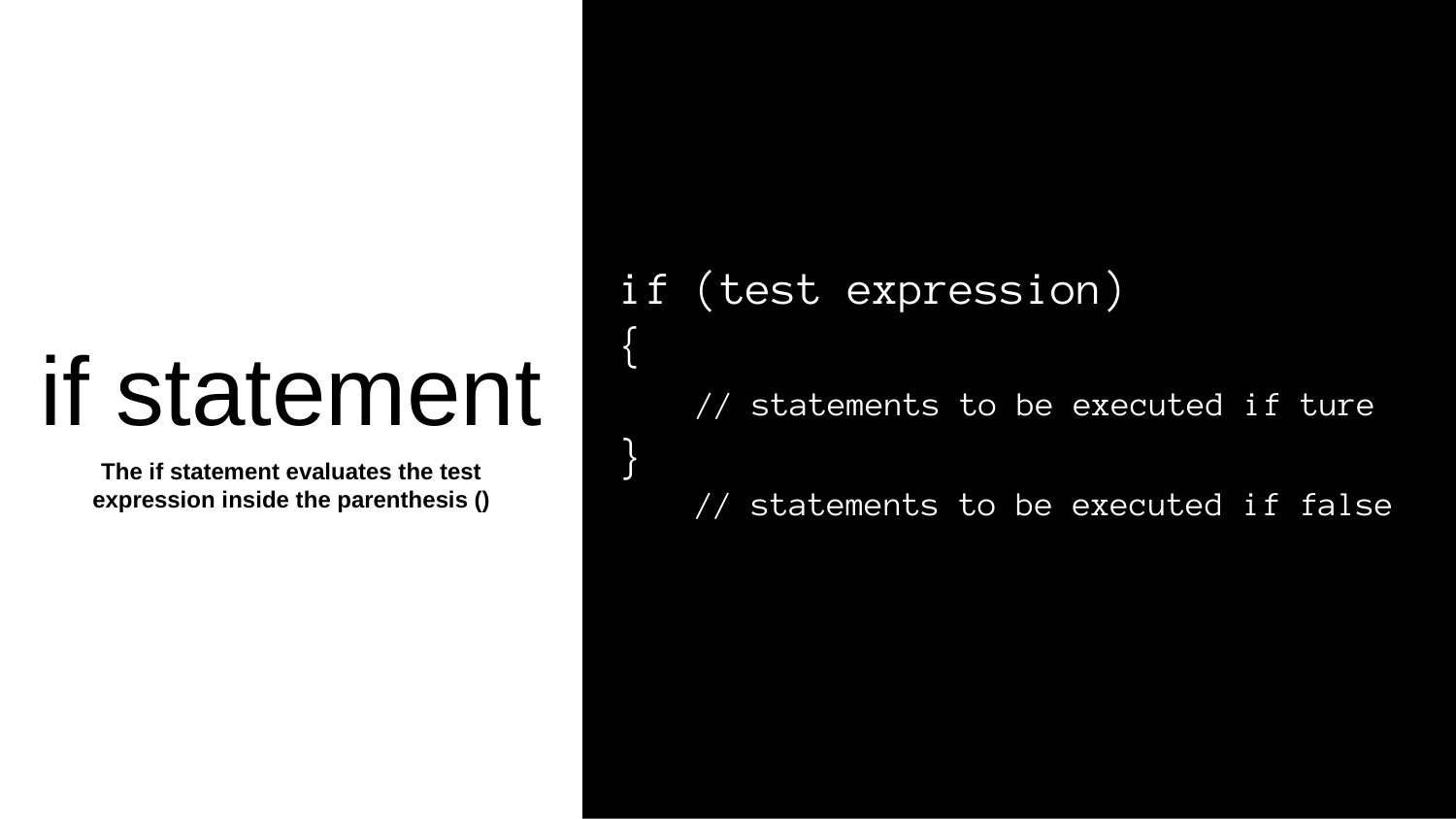

if (test expression)
{
   // statements to be executed if ture
}
    // statements to be executed if false

if statement
The if statement evaluates the test expression inside the parenthesis ()